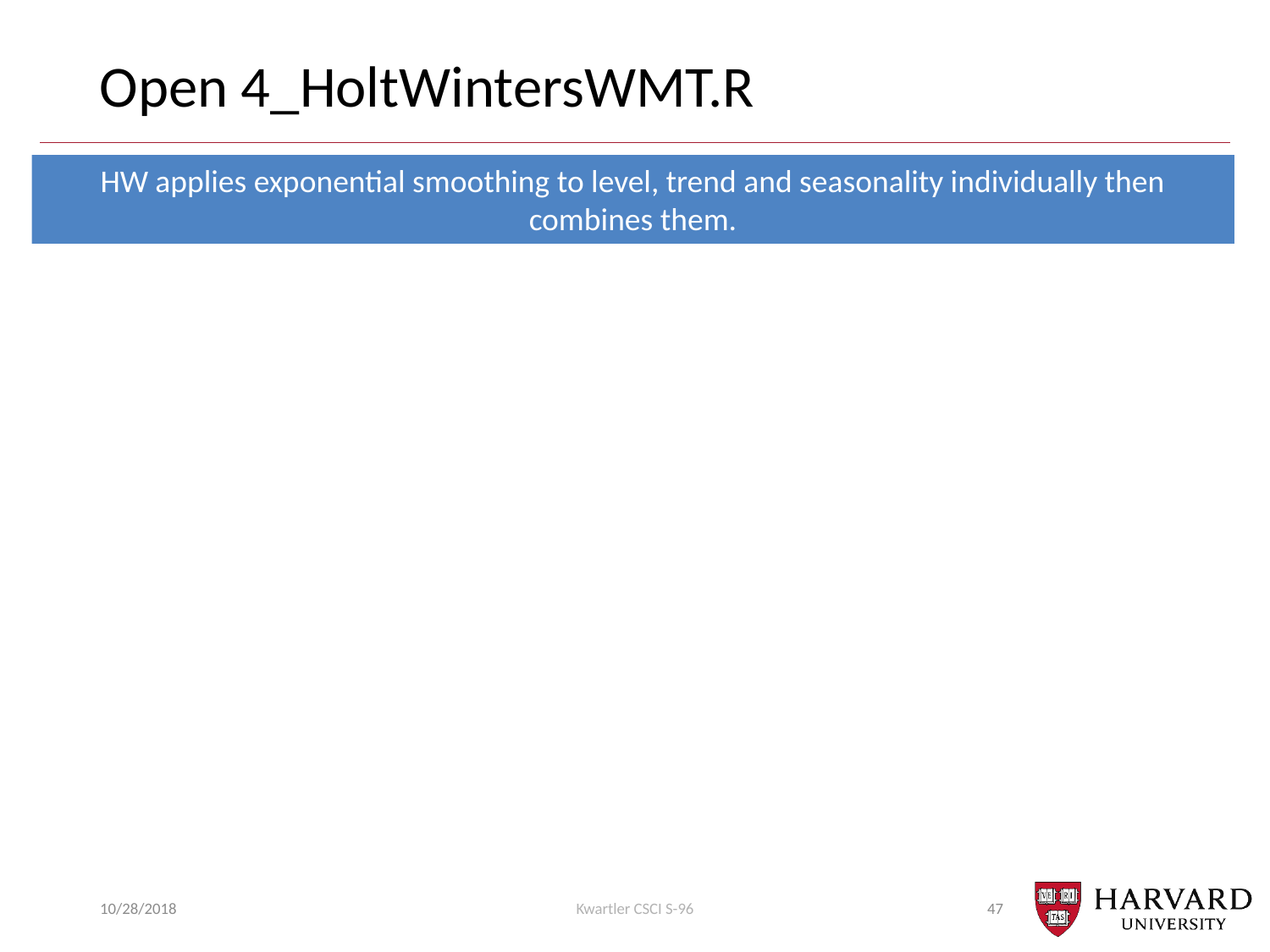

# Open 4_HoltWintersWMT.R
HW applies exponential smoothing to level, trend and seasonality individually then combines them.
10/28/2018
Kwartler CSCI S-96
47